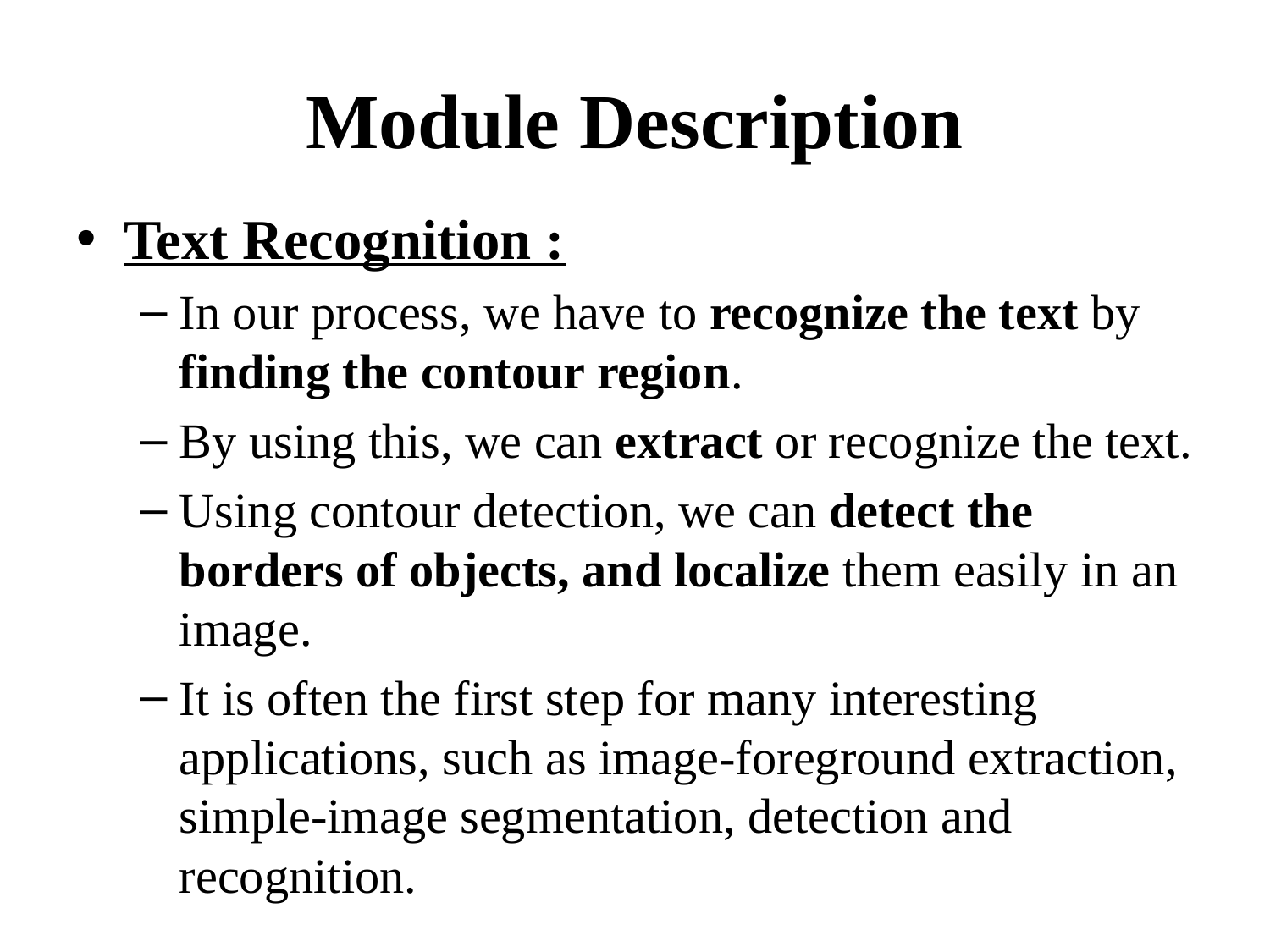

# Module Description
Text Recognition :
In our process, we have to recognize the text by finding the contour region.
By using this, we can extract or recognize the text.
Using contour detection, we can detect the borders of objects, and localize them easily in an image.
It is often the first step for many interesting applications, such as image-foreground extraction, simple-image segmentation, detection and recognition.